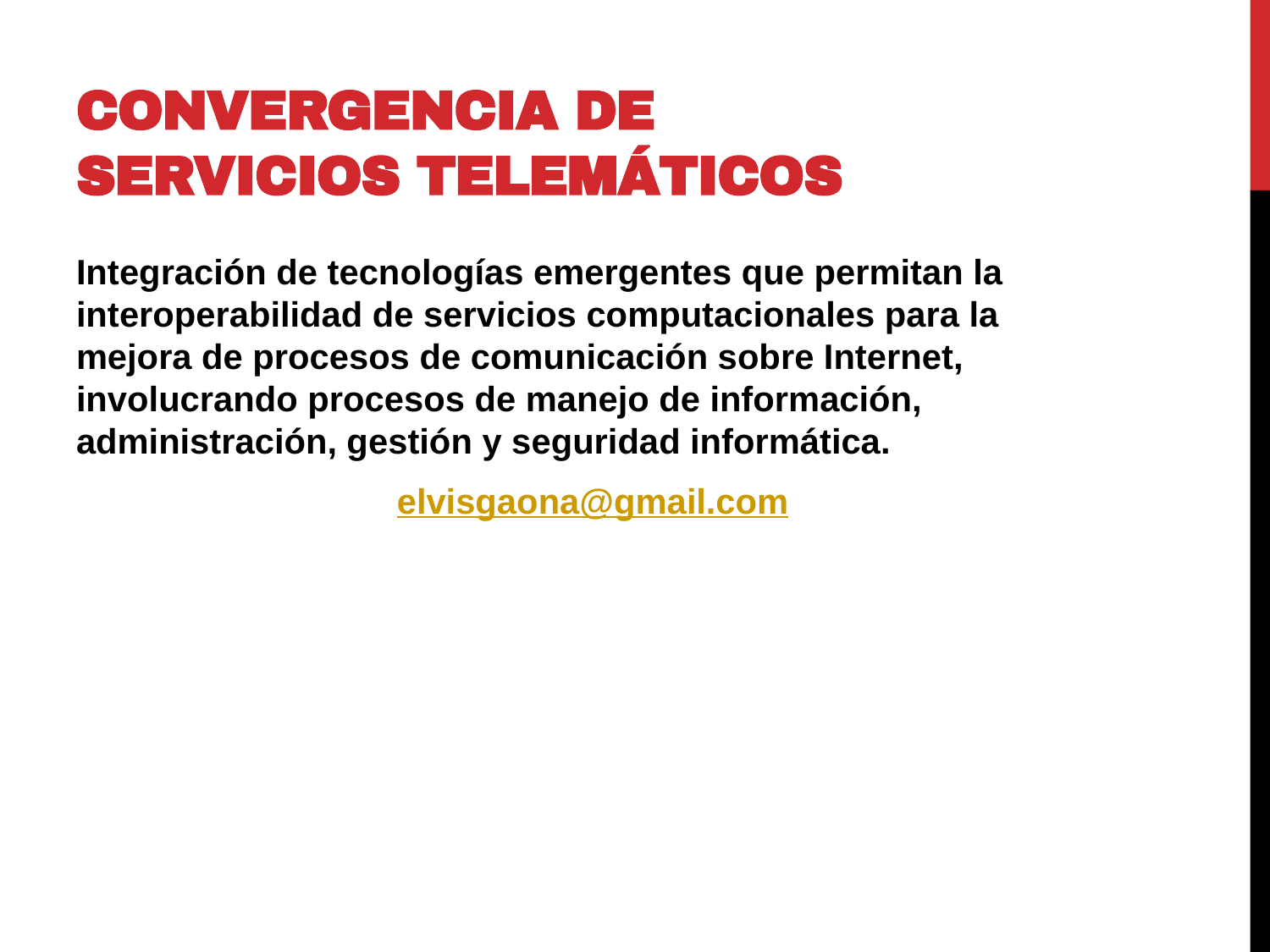

# Convergencia de servicios telemáticos
Integración de tecnologías emergentes que permitan la interoperabilidad de servicios computacionales para la mejora de procesos de comunicación sobre Internet, involucrando procesos de manejo de información, administración, gestión y seguridad informática.
elvisgaona@gmail.com